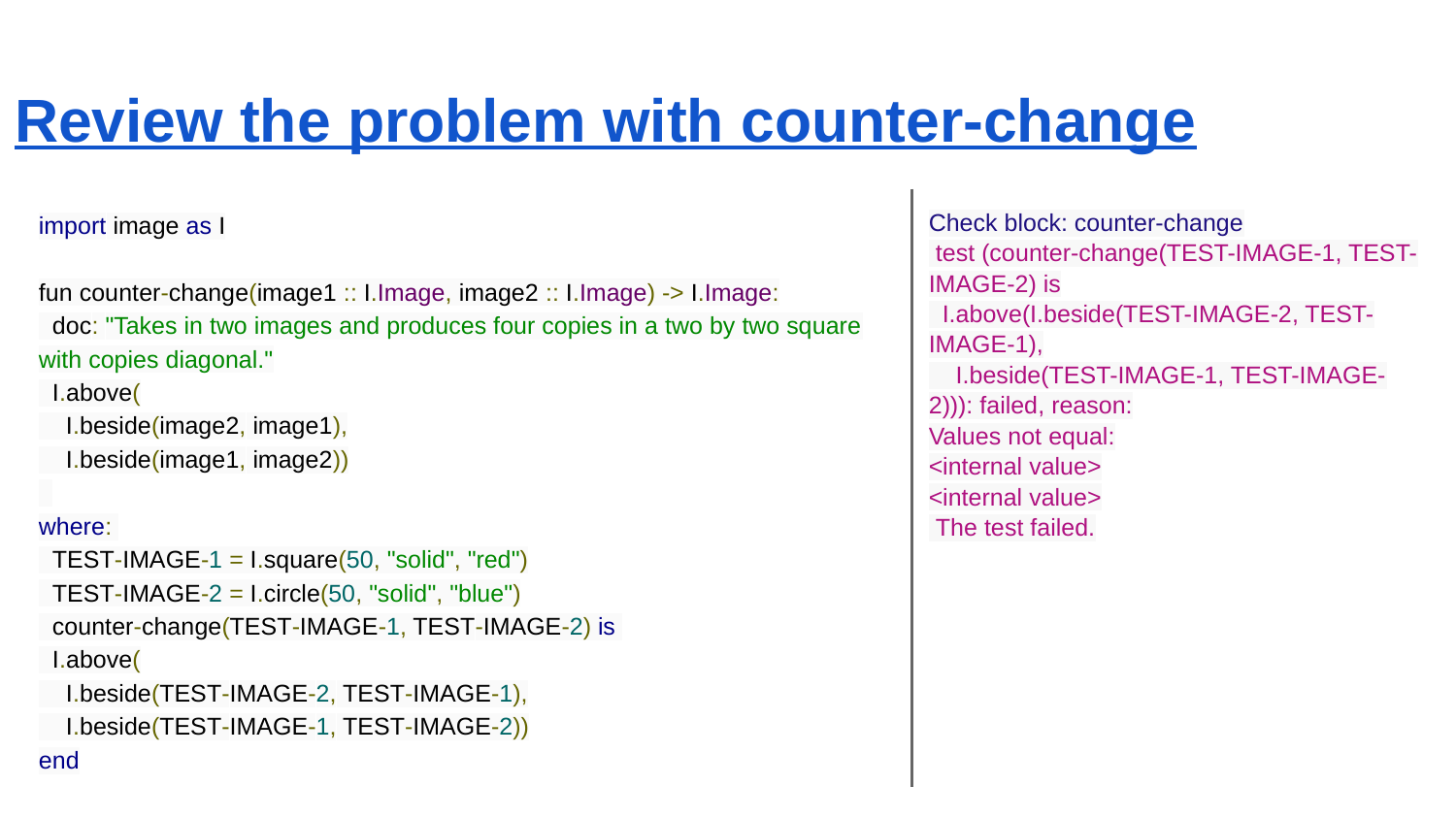

# Review the problem with counter-change
import image as I

fun counter-change(image1 :: I.Image, image2 :: I.Image) -> I.Image:
  doc: "Takes in two images and produces four copies in a two by two square with copies diagonal."
  I.above(
    I.beside(image2, image1),
    I.beside(image1, image2))

where:
  TEST-IMAGE-1 = I.square(50, "solid", "red")
  TEST-IMAGE-2 = I.circle(50, "solid", "blue")
  counter-change(TEST-IMAGE-1, TEST-IMAGE-2) is
  I.above(
    I.beside(TEST-IMAGE-2, TEST-IMAGE-1),
    I.beside(TEST-IMAGE-1, TEST-IMAGE-2))
end
Check block: counter-change
 test (counter-change(TEST-IMAGE-1, TEST-IMAGE-2) is
  I.above(I.beside(TEST-IMAGE-2, TEST-IMAGE-1),
    I.beside(TEST-IMAGE-1, TEST-IMAGE-2))): failed, reason:
Values not equal:
<internal value>
<internal value>
 The test failed.